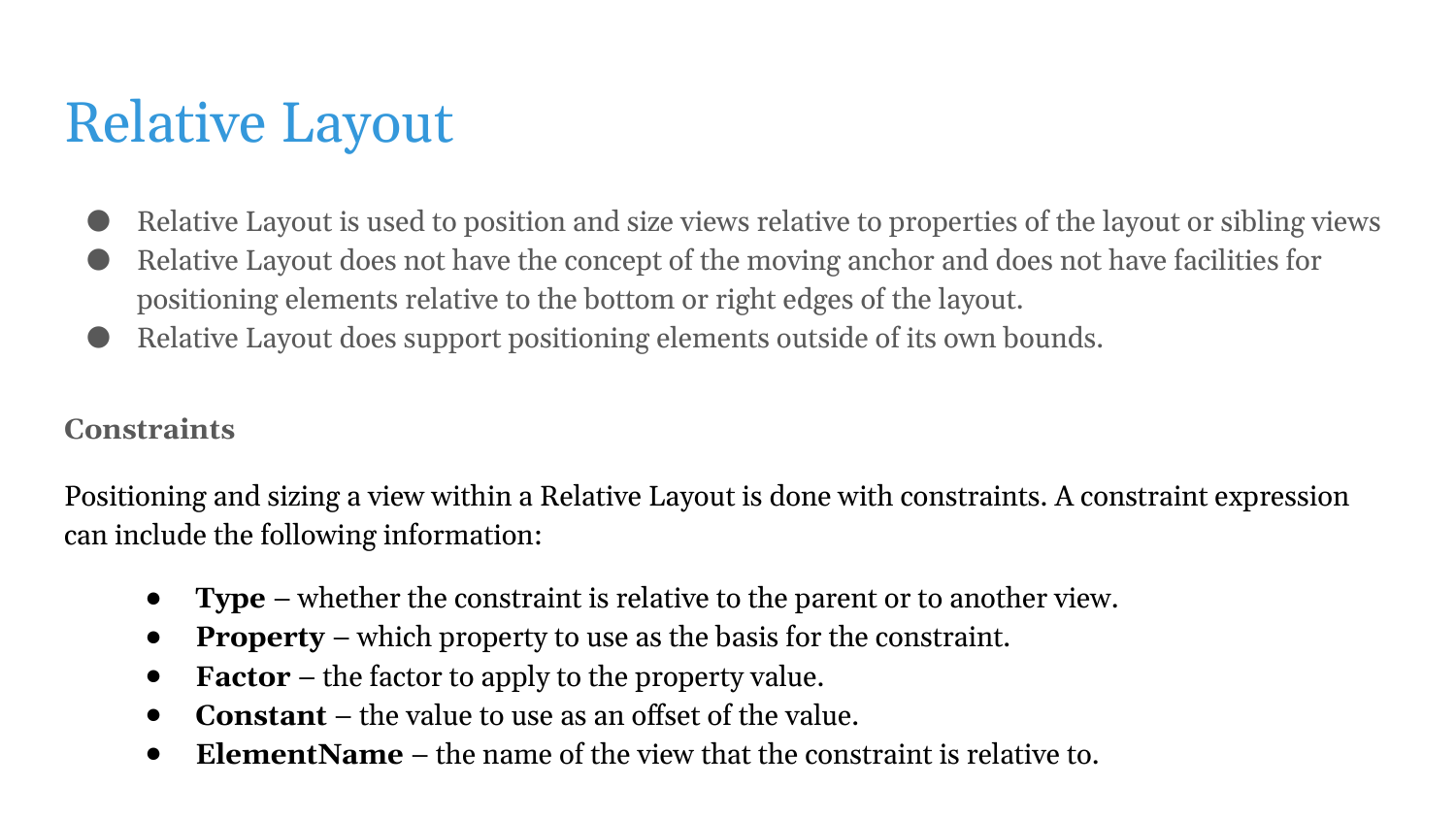

# Relative Layout
Relative Layout is used to position and size views relative to properties of the layout or sibling views
Relative Layout does not have the concept of the moving anchor and does not have facilities for positioning elements relative to the bottom or right edges of the layout.
Relative Layout does support positioning elements outside of its own bounds.
Constraints
Positioning and sizing a view within a Relative Layout is done with constraints. A constraint expression can include the following information:
Type – whether the constraint is relative to the parent or to another view.
Property – which property to use as the basis for the constraint.
Factor – the factor to apply to the property value.
Constant – the value to use as an offset of the value.
ElementName – the name of the view that the constraint is relative to.